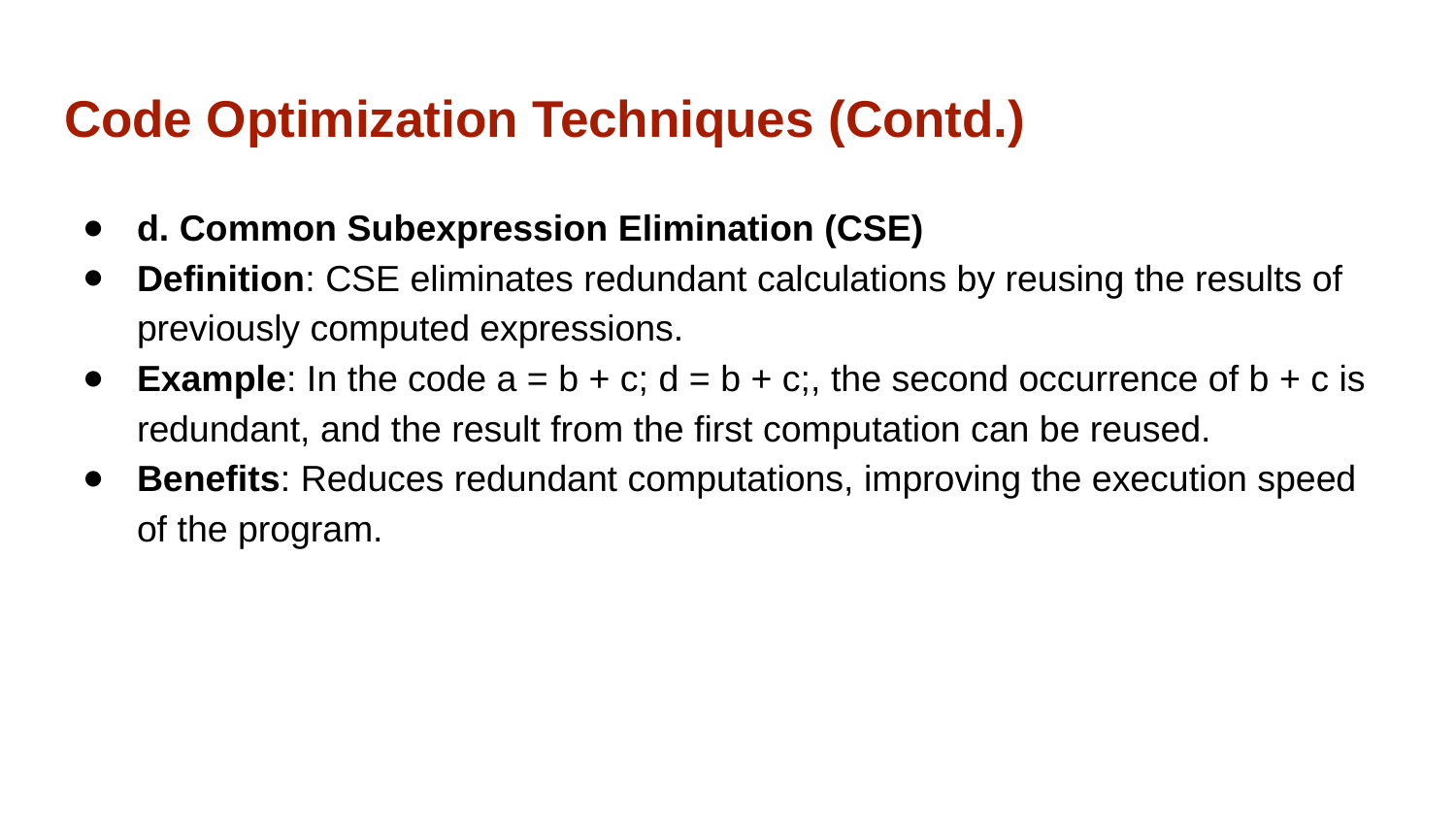

# Code Optimization Techniques (Contd.)

d. Common Subexpression Elimination (CSE)
Definition: CSE eliminates redundant calculations by reusing the results of previously computed expressions.
Example: In the code a = b + c; d = b + c;, the second occurrence of b + c is redundant, and the result from the first computation can be reused.
Benefits: Reduces redundant computations, improving the execution speed of the program.